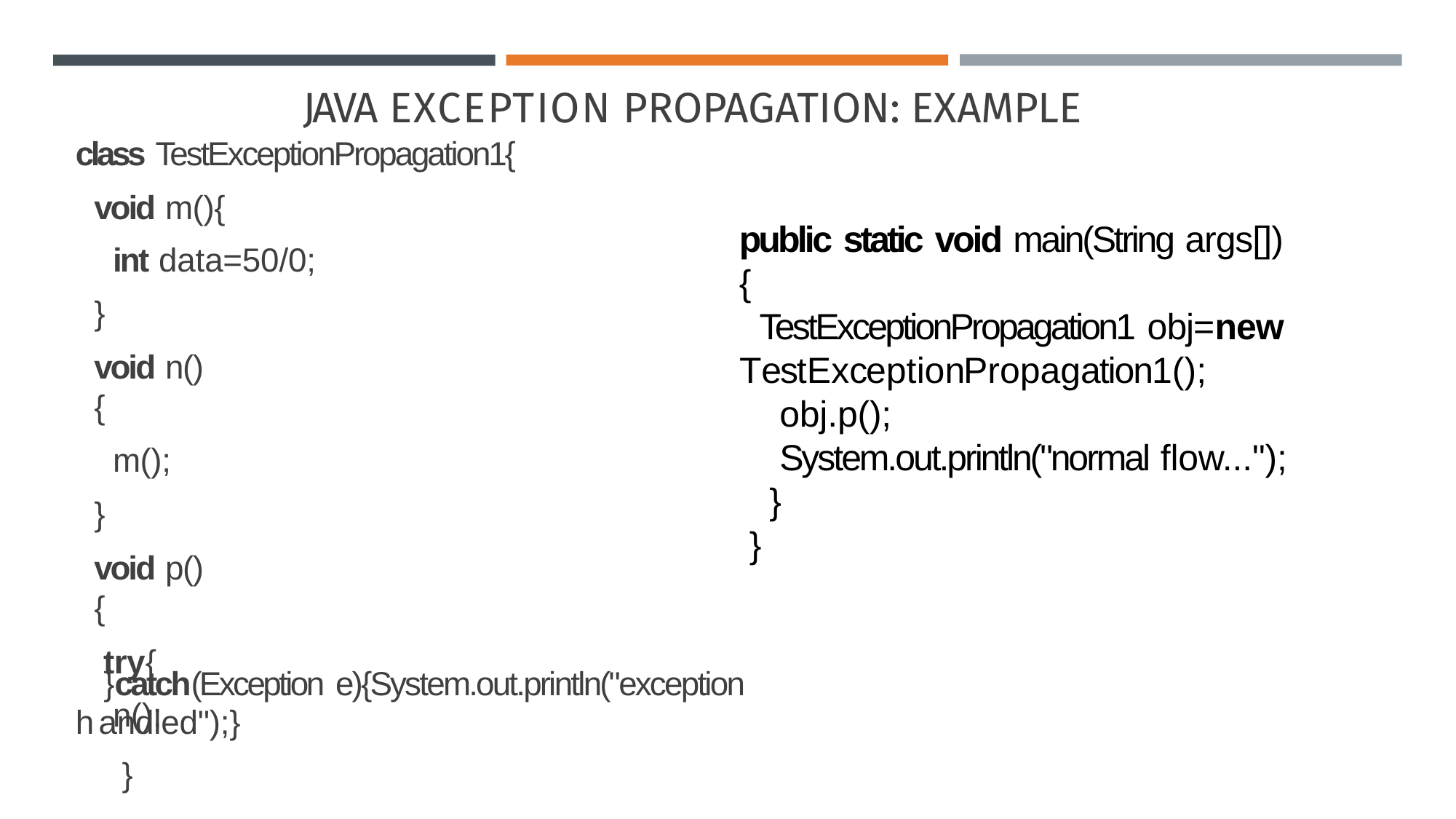

# JAVA EXCEPTION PROPAGATION: EXAMPLE
class TestExceptionPropagation1{
void m(){
public static void main(String args[]){
int data=50/0;
}
void n(){
m();
}
void p(){
try{
n();
TestExceptionPropagation1 obj=new TestExceptionPropagation1();
obj.p();
System.out.println("normal flow...");
}
}
}catch(Exception e){System.out.println("exception h andled");}
}